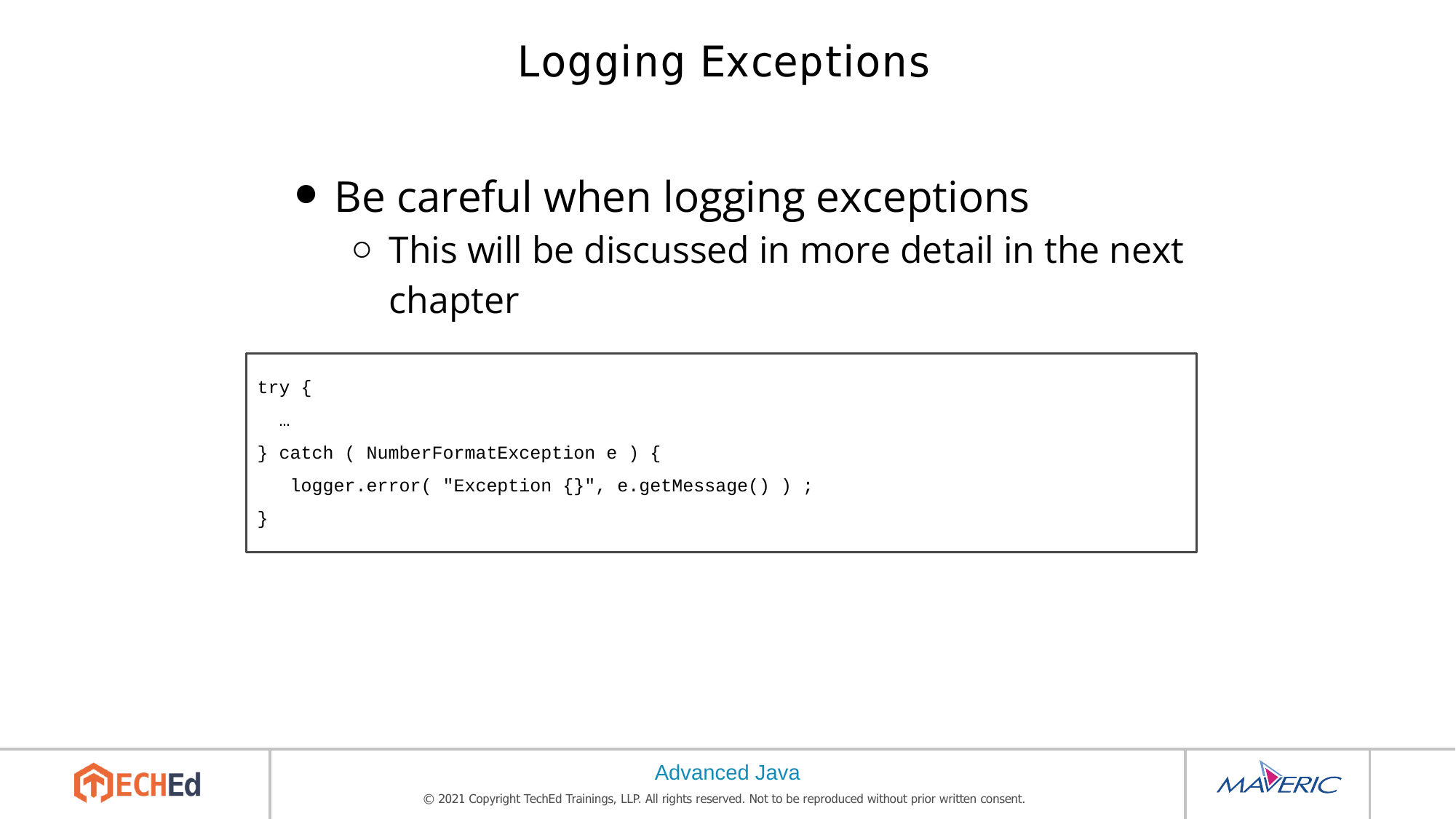

# Logging Exceptions
Be careful when logging exceptions
This will be discussed in more detail in the next chapter
try {
  …
} catch ( NumberFormatException e ) {
   logger.error( "Exception {}", e.getMessage() ) ;
}